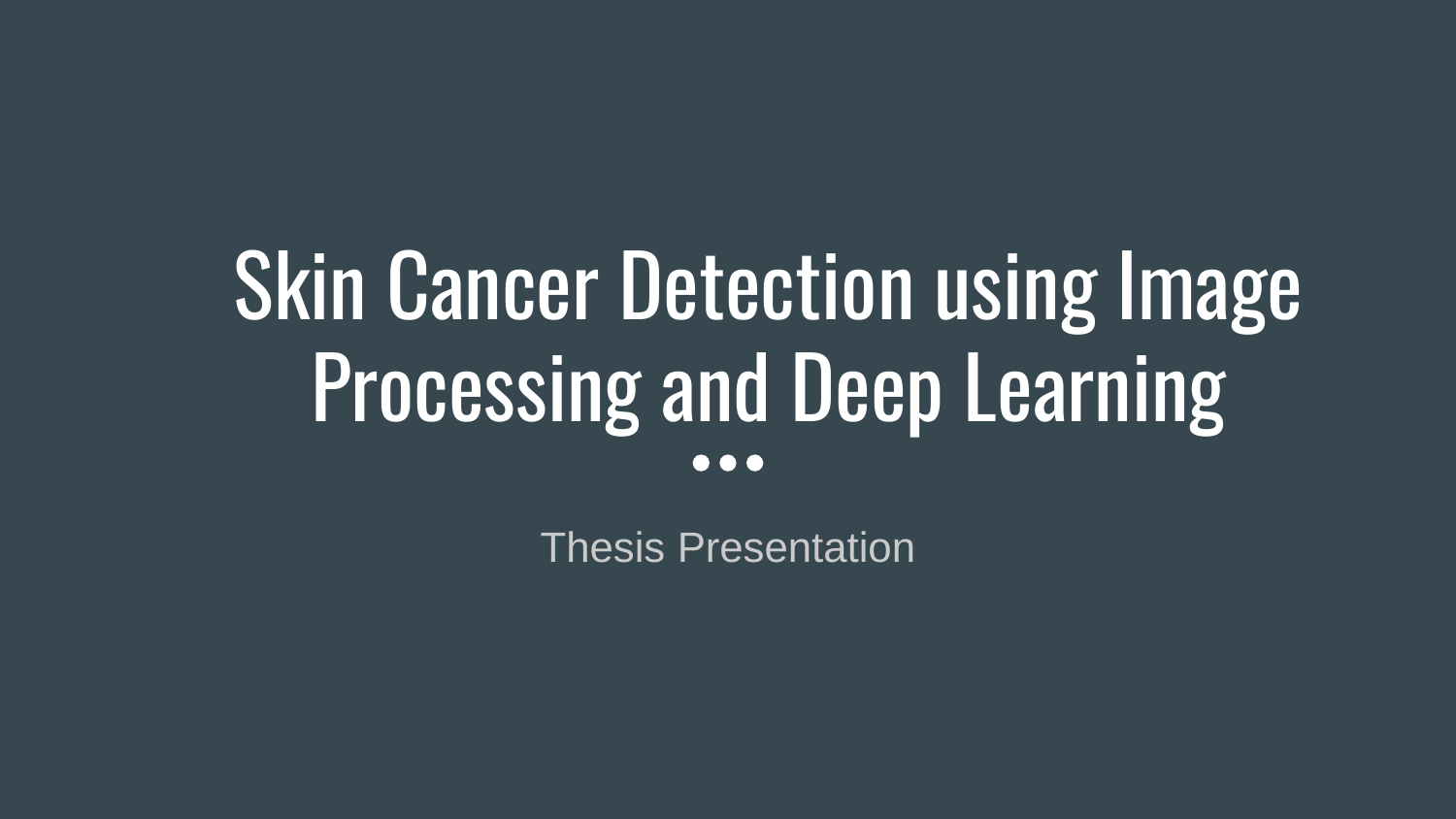

# Skin Cancer Detection using Image Processing and Deep Learning
Thesis Presentation